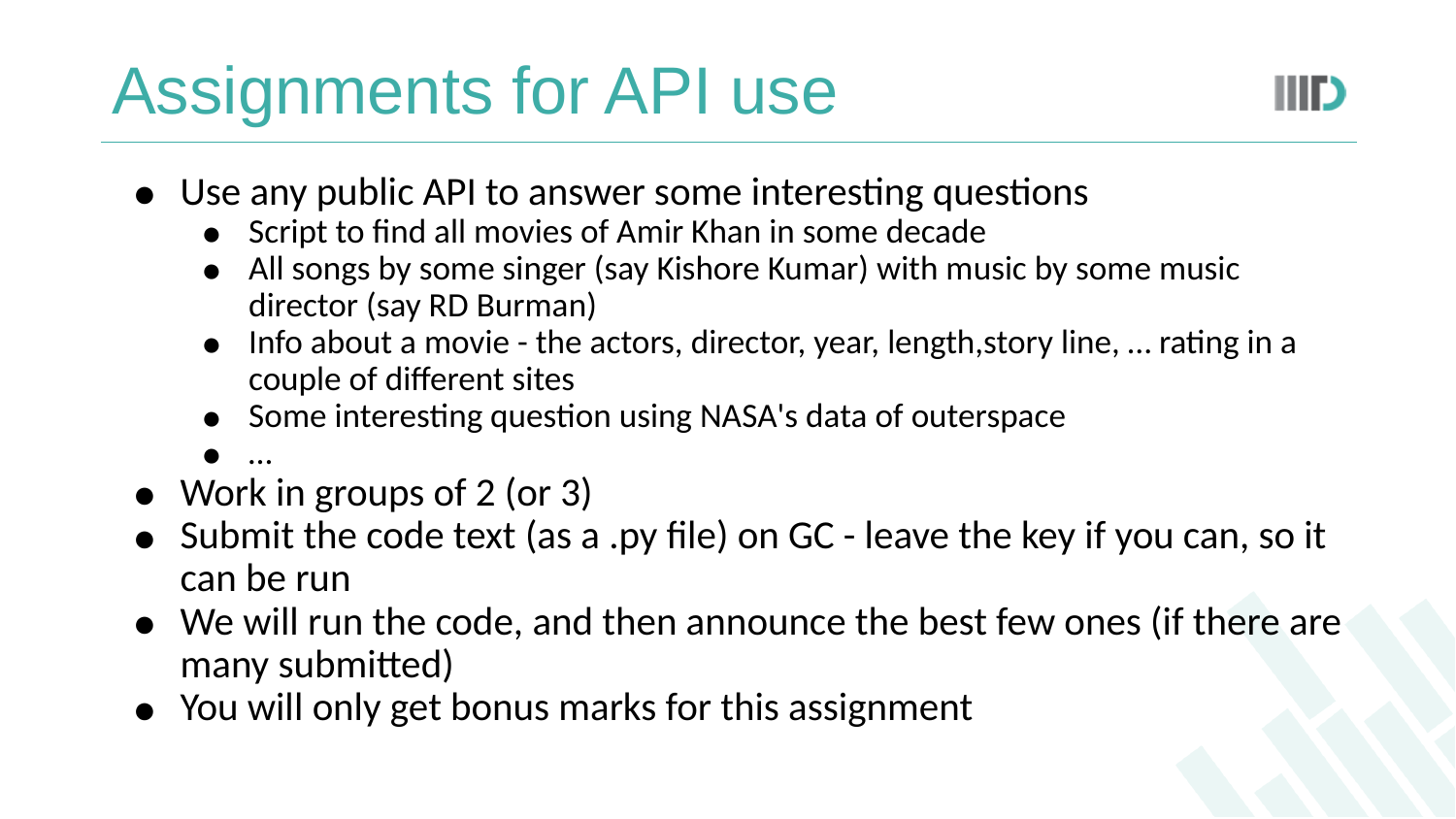

# Assignments for API use
Use any public API to answer some interesting questions
Script to find all movies of Amir Khan in some decade
All songs by some singer (say Kishore Kumar) with music by some music director (say RD Burman)
Info about a movie - the actors, director, year, length,story line, … rating in a couple of different sites
Some interesting question using NASA's data of outerspace
…
Work in groups of 2 (or 3)
Submit the code text (as a .py file) on GC - leave the key if you can, so it can be run
We will run the code, and then announce the best few ones (if there are many submitted)
You will only get bonus marks for this assignment